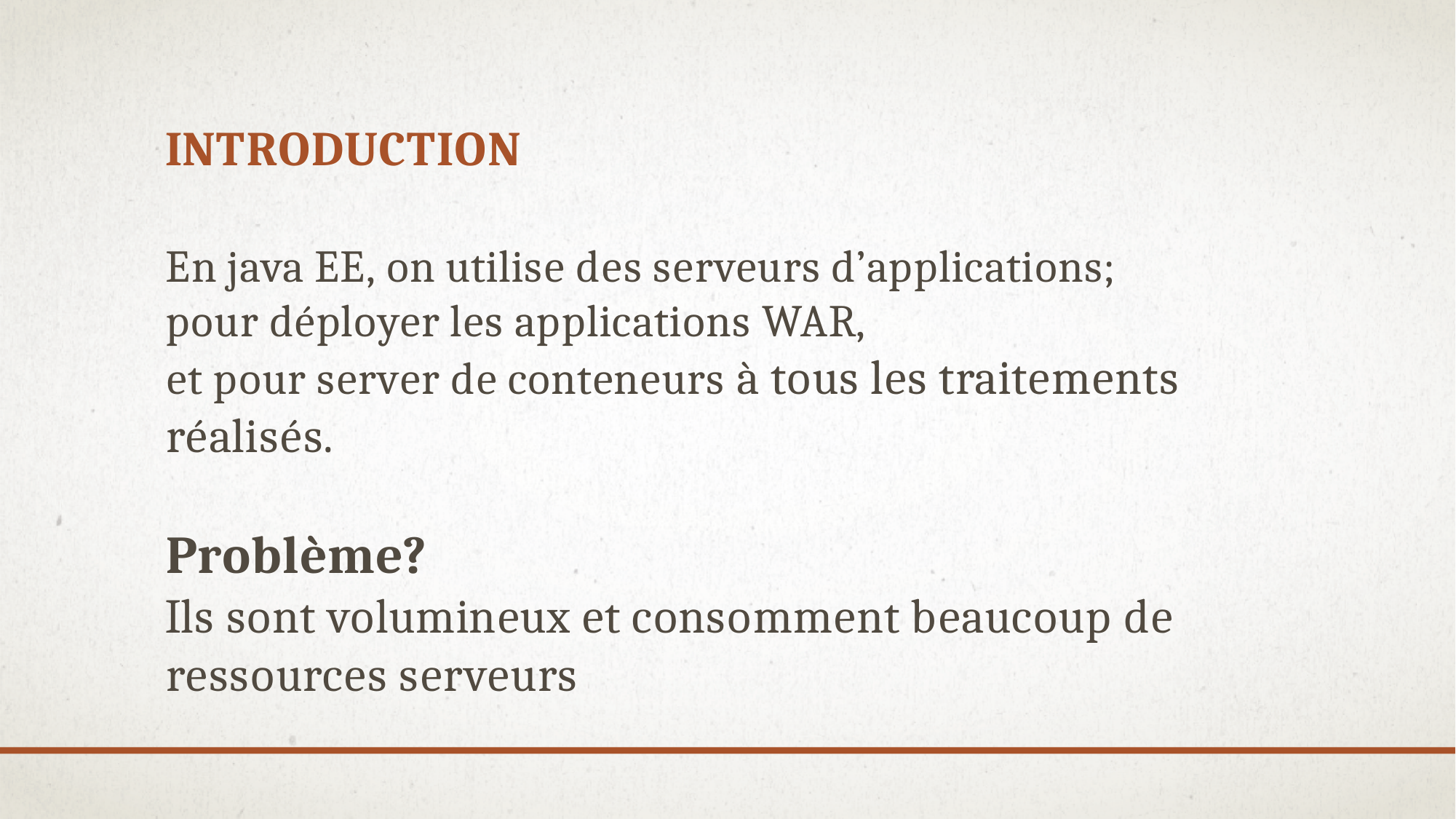

# introduction
En java EE, on utilise des serveurs d’applications;
pour déployer les applications WAR,
et pour server de conteneurs à tous les traitements réalisés.

Problème?
Ils sont volumineux et consomment beaucoup de ressources serveurs